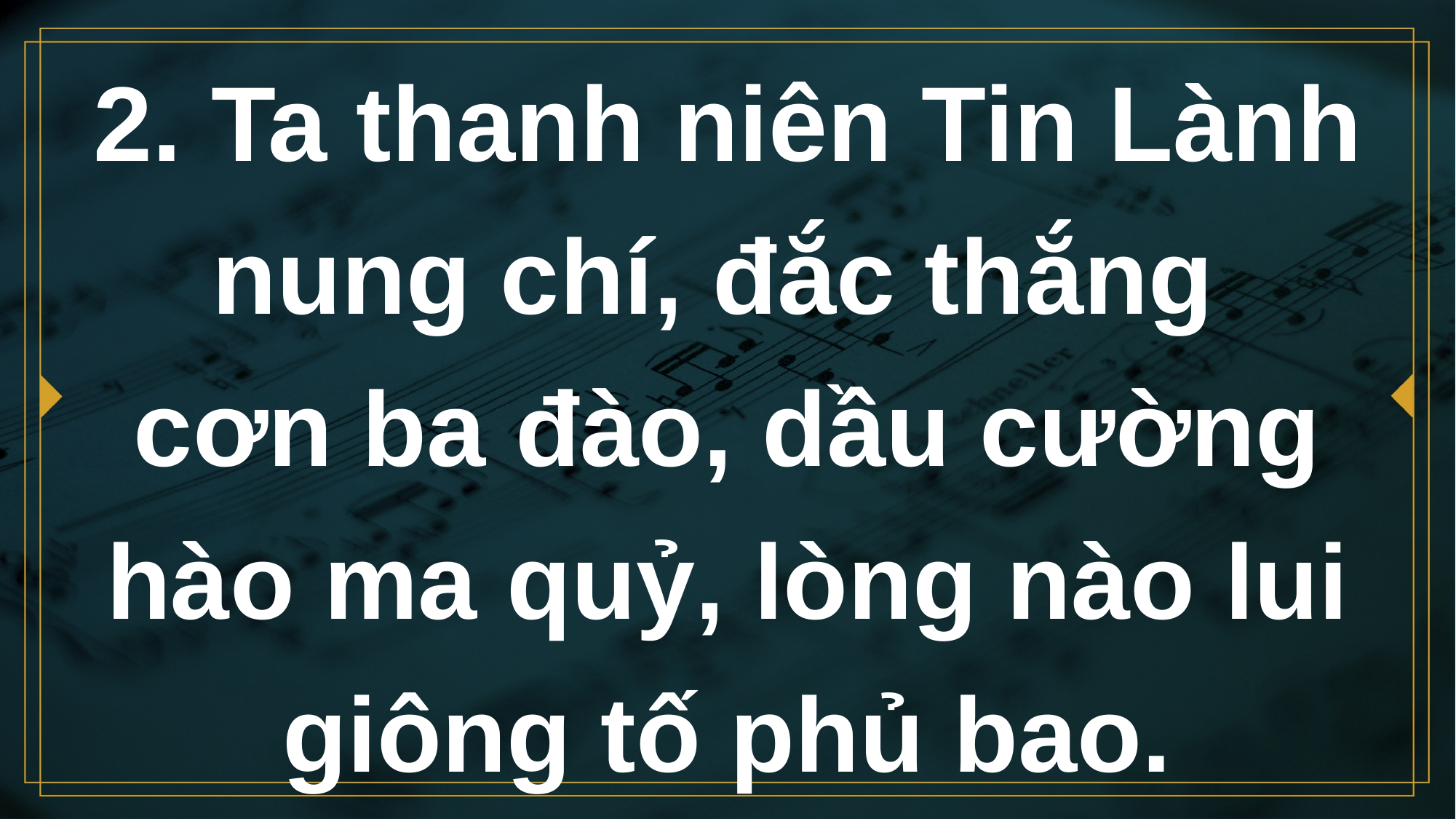

# 2. Ta thanh niên Tin Lành nung chí, đắc thắng cơn ba đào, dầu cường hào ma quỷ, lòng nào lui giông tố phủ bao.